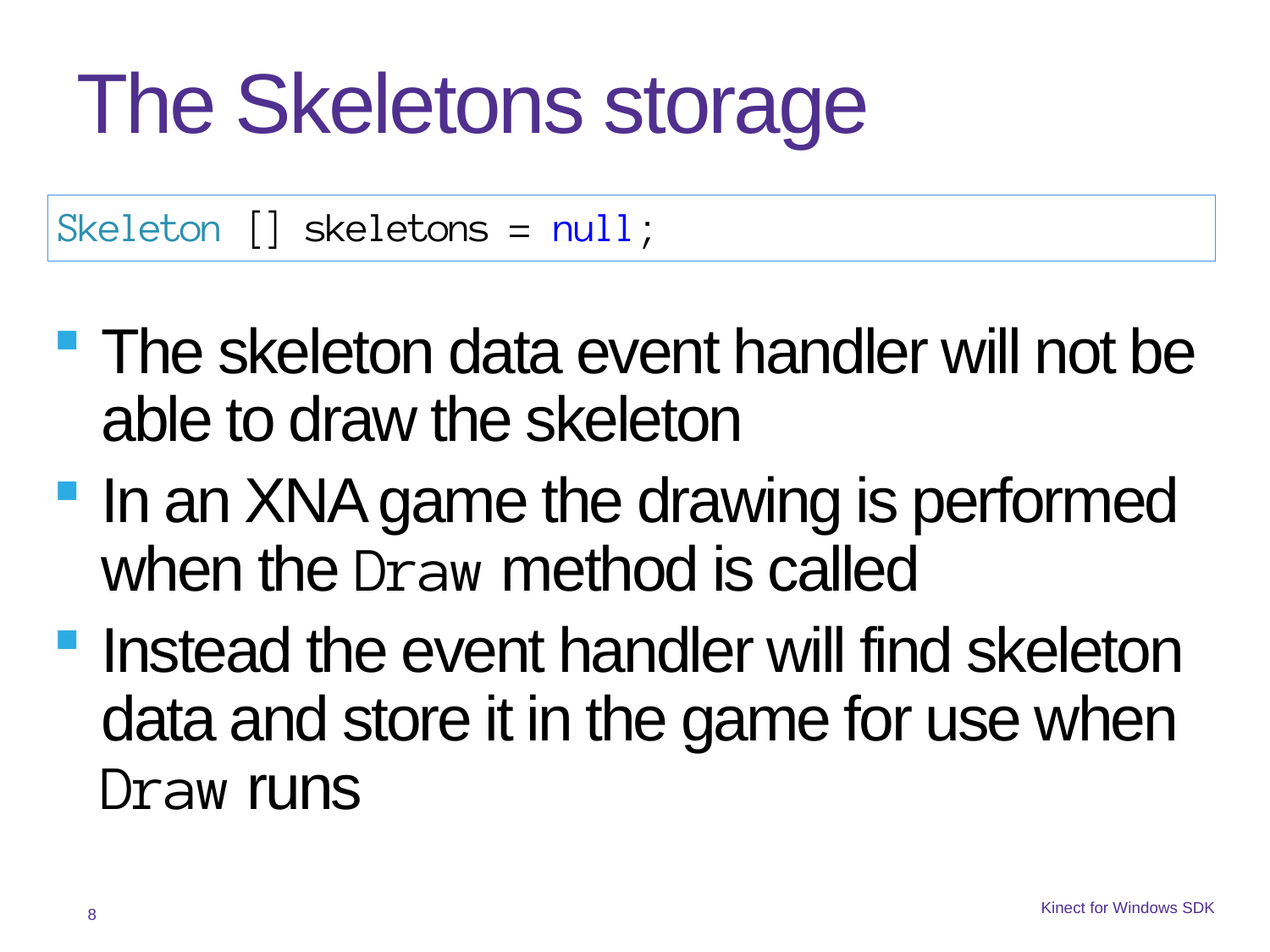

# The Skeletons storage
Skeleton [] skeletons = null;
The skeleton data event handler will not be able to draw the skeleton
In an XNA game the drawing is performed when the Draw method is called
Instead the event handler will find skeleton data and store it in the game for use when Draw runs
8